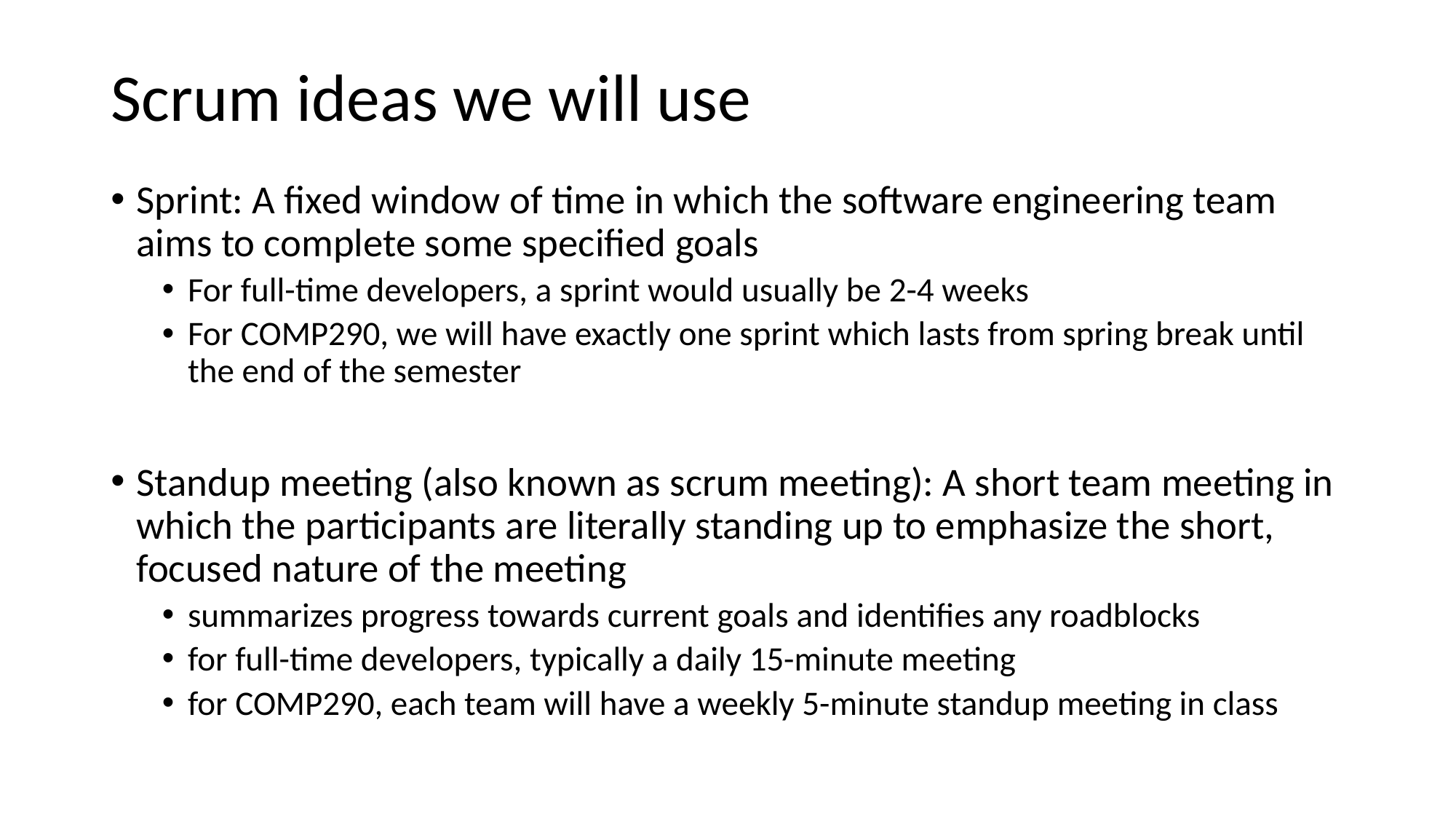

# Scrum ideas we will use
Sprint: A fixed window of time in which the software engineering team aims to complete some specified goals
For full-time developers, a sprint would usually be 2-4 weeks
For COMP290, we will have exactly one sprint which lasts from spring break until the end of the semester

Standup meeting (also known as scrum meeting): A short team meeting in which the participants are literally standing up to emphasize the short, focused nature of the meeting
summarizes progress towards current goals and identifies any roadblocks
for full-time developers, typically a daily 15-minute meeting
for COMP290, each team will have a weekly 5-minute standup meeting in class